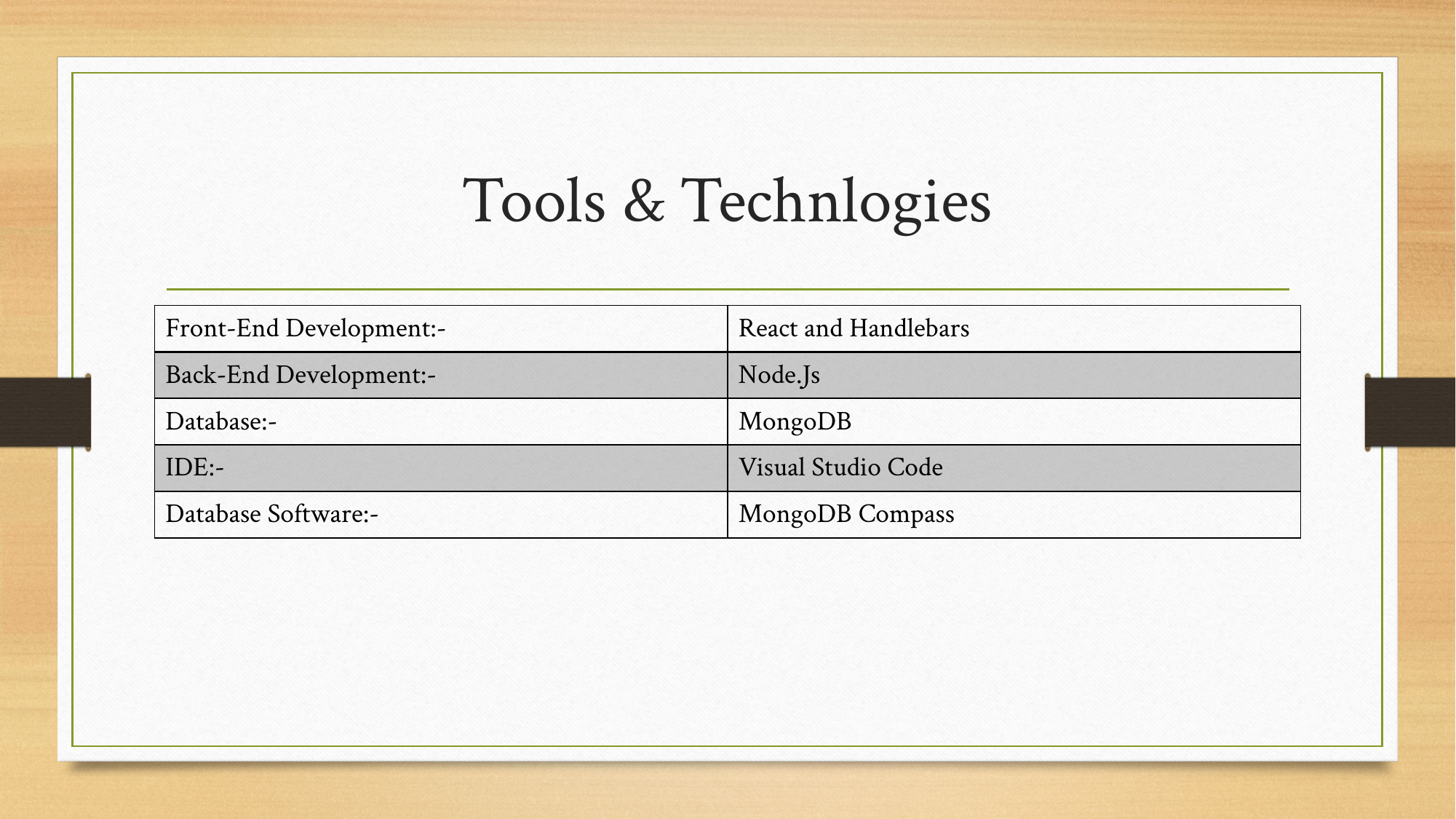

# Tools & Technlogies
| Front-End Development:- | React and Handlebars |
| --- | --- |
| Back-End Development:- | Node.Js |
| Database:- | MongoDB |
| IDE:- | Visual Studio Code |
| Database Software:- | MongoDB Compass |